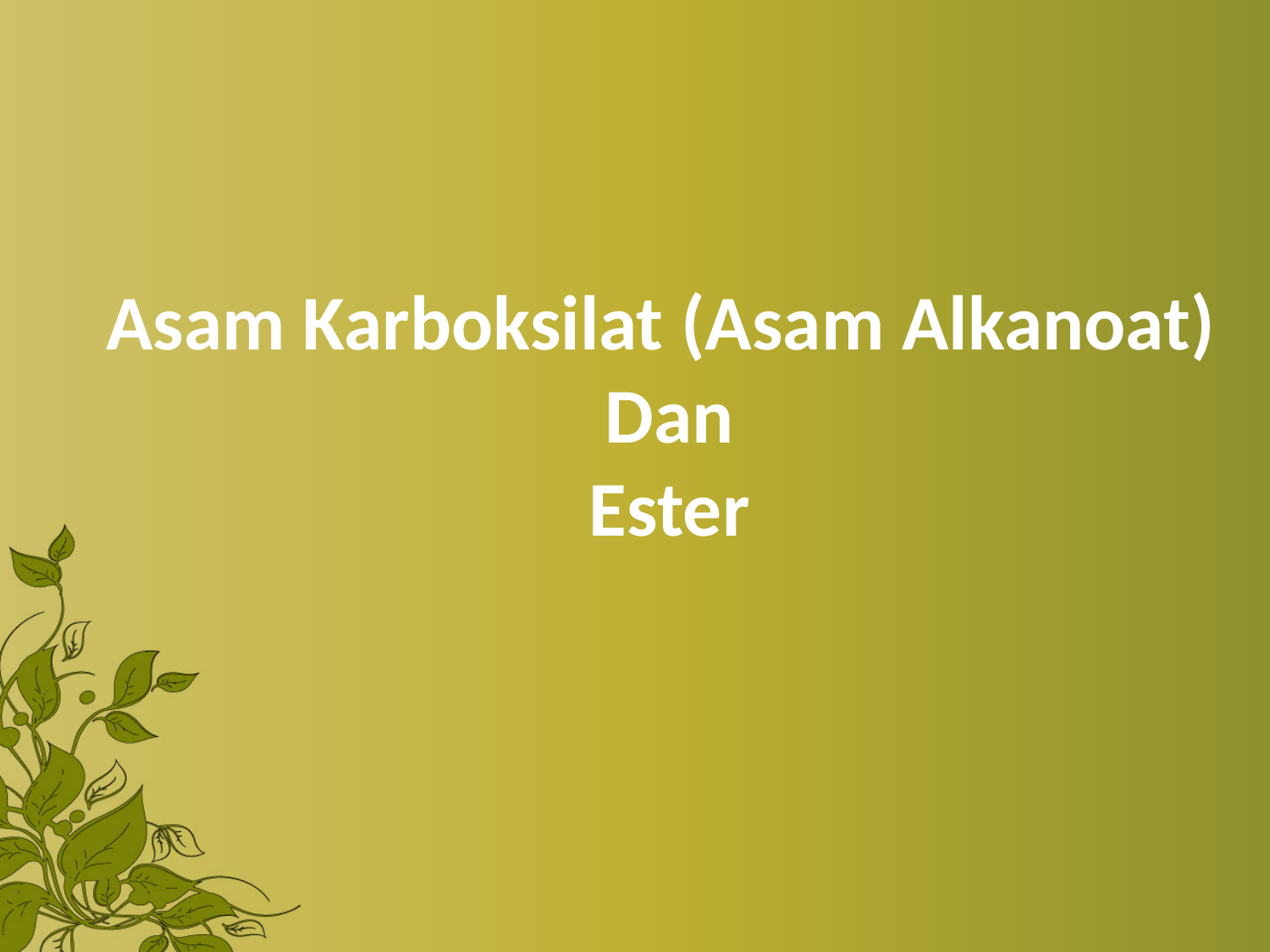

# Asam Karboksilat (Asam Alkanoat) Dan Ester